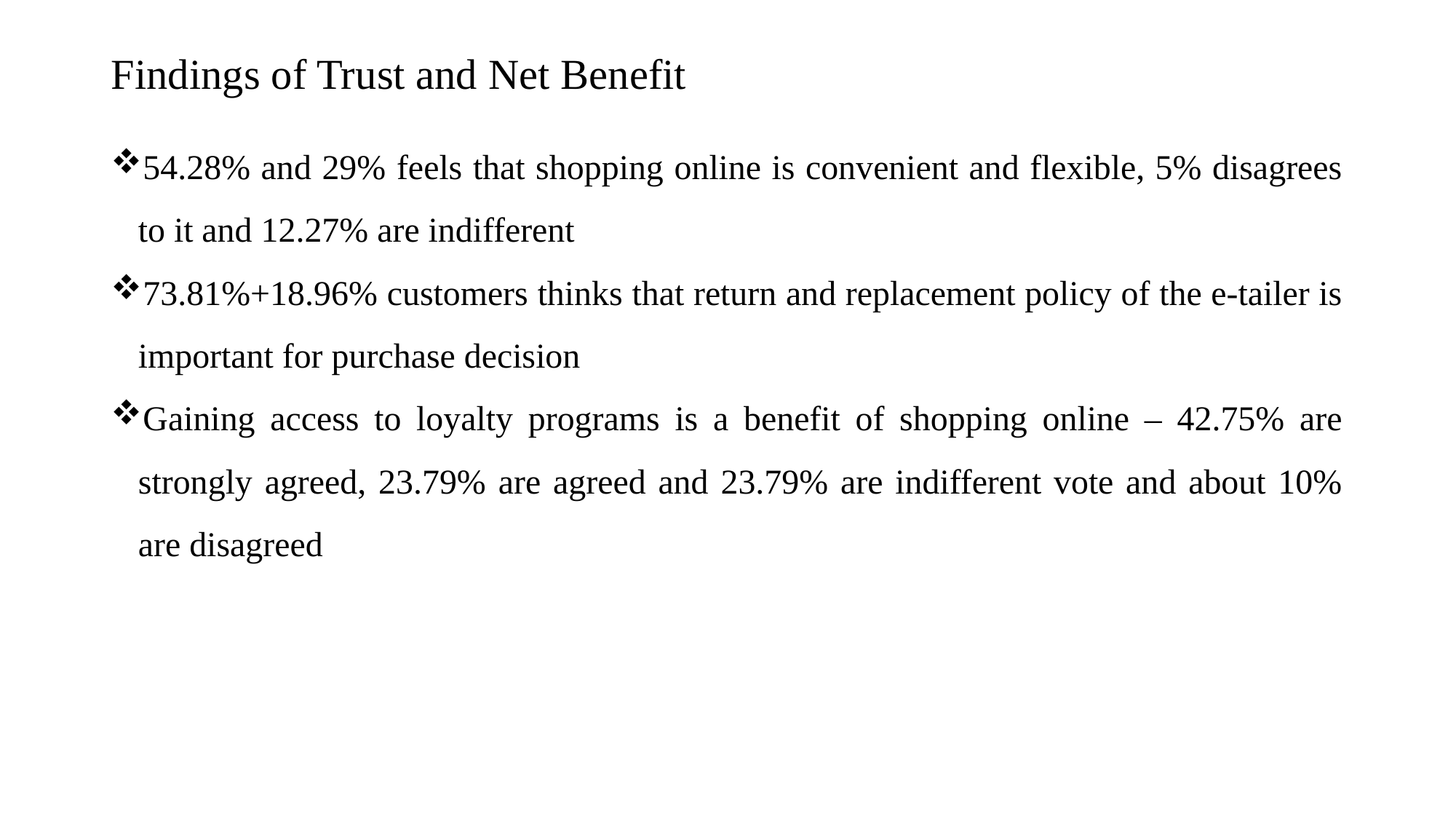

# Findings of Trust and Net Benefit
54.28% and 29% feels that shopping online is convenient and flexible, 5% disagrees to it and 12.27% are indifferent
73.81%+18.96% customers thinks that return and replacement policy of the e-tailer is important for purchase decision
Gaining access to loyalty programs is a benefit of shopping online – 42.75% are strongly agreed, 23.79% are agreed and 23.79% are indifferent vote and about 10% are disagreed